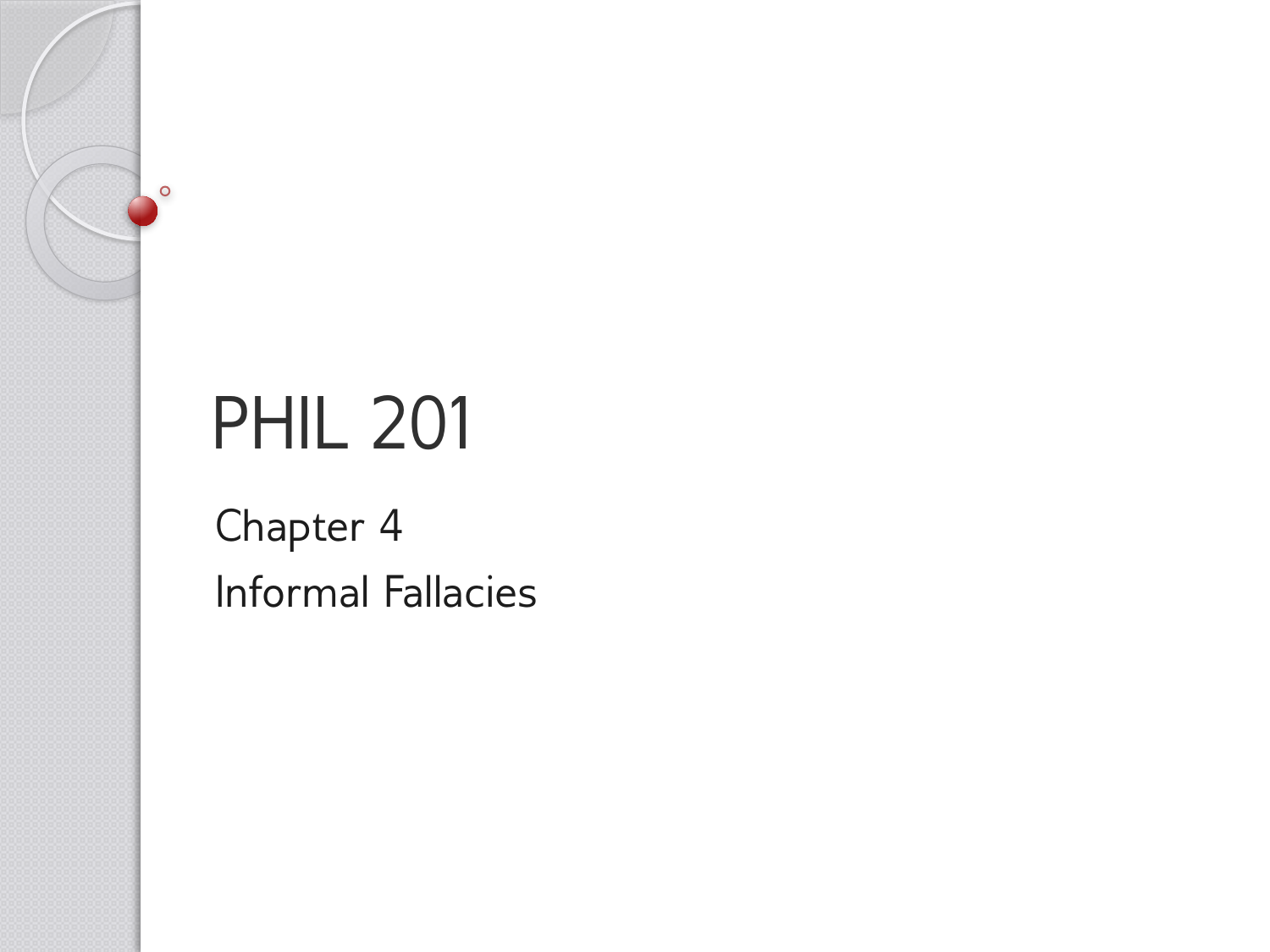

# PHIL 201
Chapter 4
Informal Fallacies